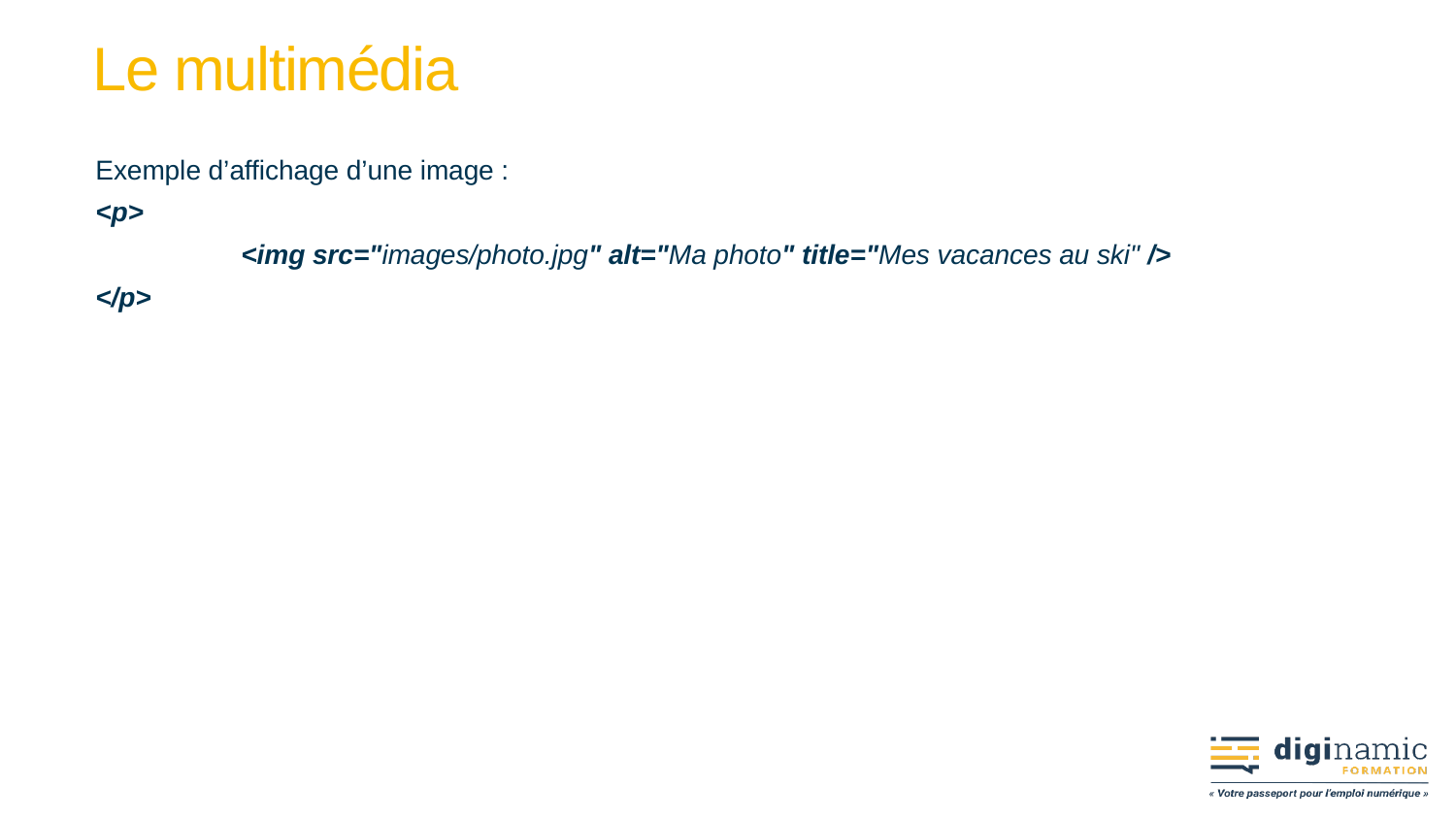

# Le multimédia
Exemple d’affichage d’une image :
<p>
	<img src="images/photo.jpg" alt="Ma photo" title="Mes vacances au ski" />
</p>